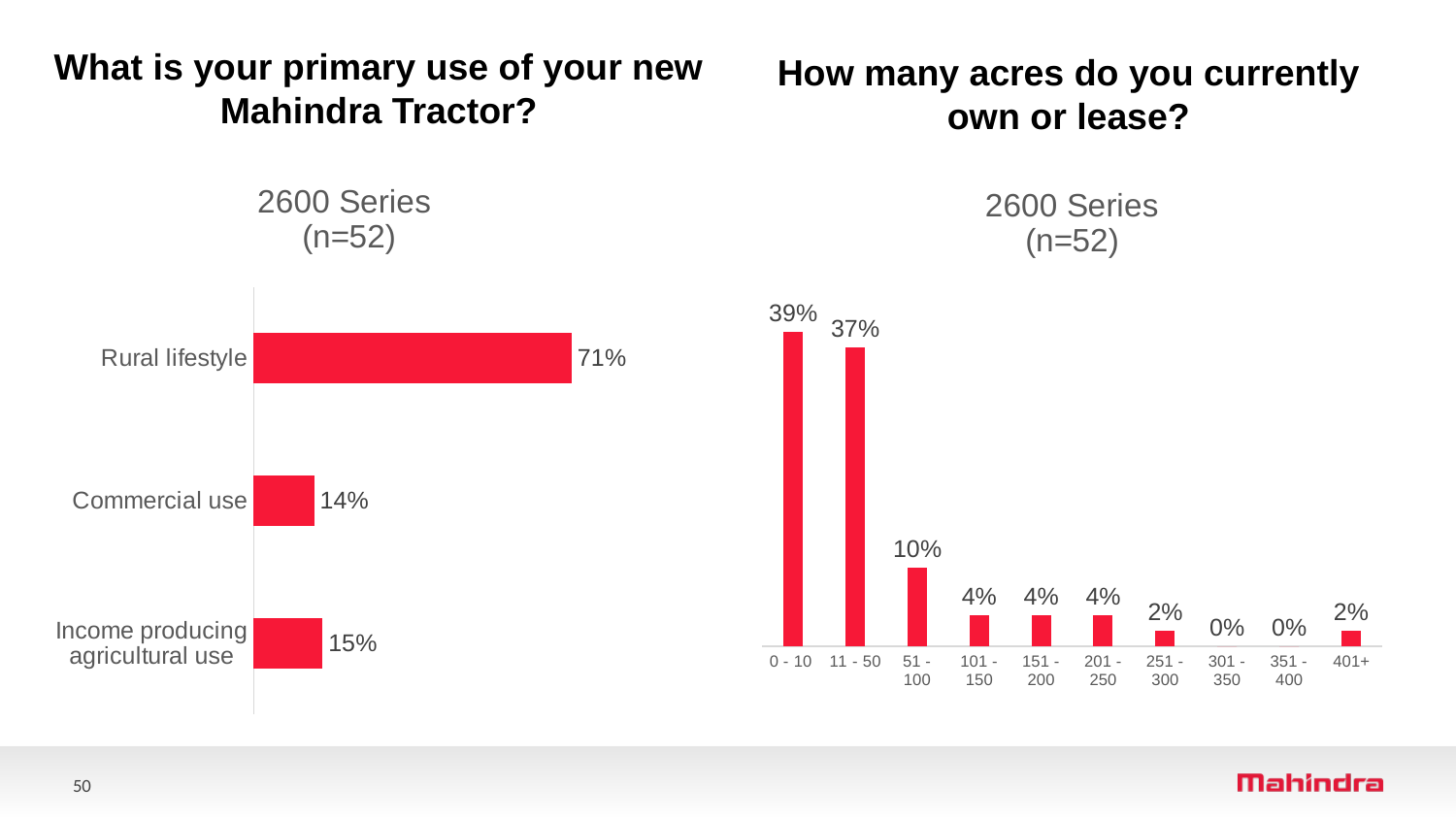

What is your primary use of your new Mahindra Tractor?
How many acres do you currently own or lease?

### Chart: 2600 Series
(n=52)

| Category | 2600 Series
(n=52) |
|---|---|
| Income producing agricultural use | 0.154 |
| Commercial use | 0.135 |
| Rural lifestyle | 0.712 |

### Chart: 2600 Series
(n=52)

| Category | 2600 Series
(n=52) |
|---|---|
| 0 - 10  | 0.385 |
| 11 - 50 | 0.365 |
| 51 - 100 | 0.096 |
| 101 - 150 | 0.038 |
| 151 - 200 | 0.038 |
| 201 - 250 | 0.038 |
| 251 - 300 | 0.019 |
| 301 - 350 | 0.0 |
| 351 - 400 | 0.0 |
| 401+ | 0.019 |
50